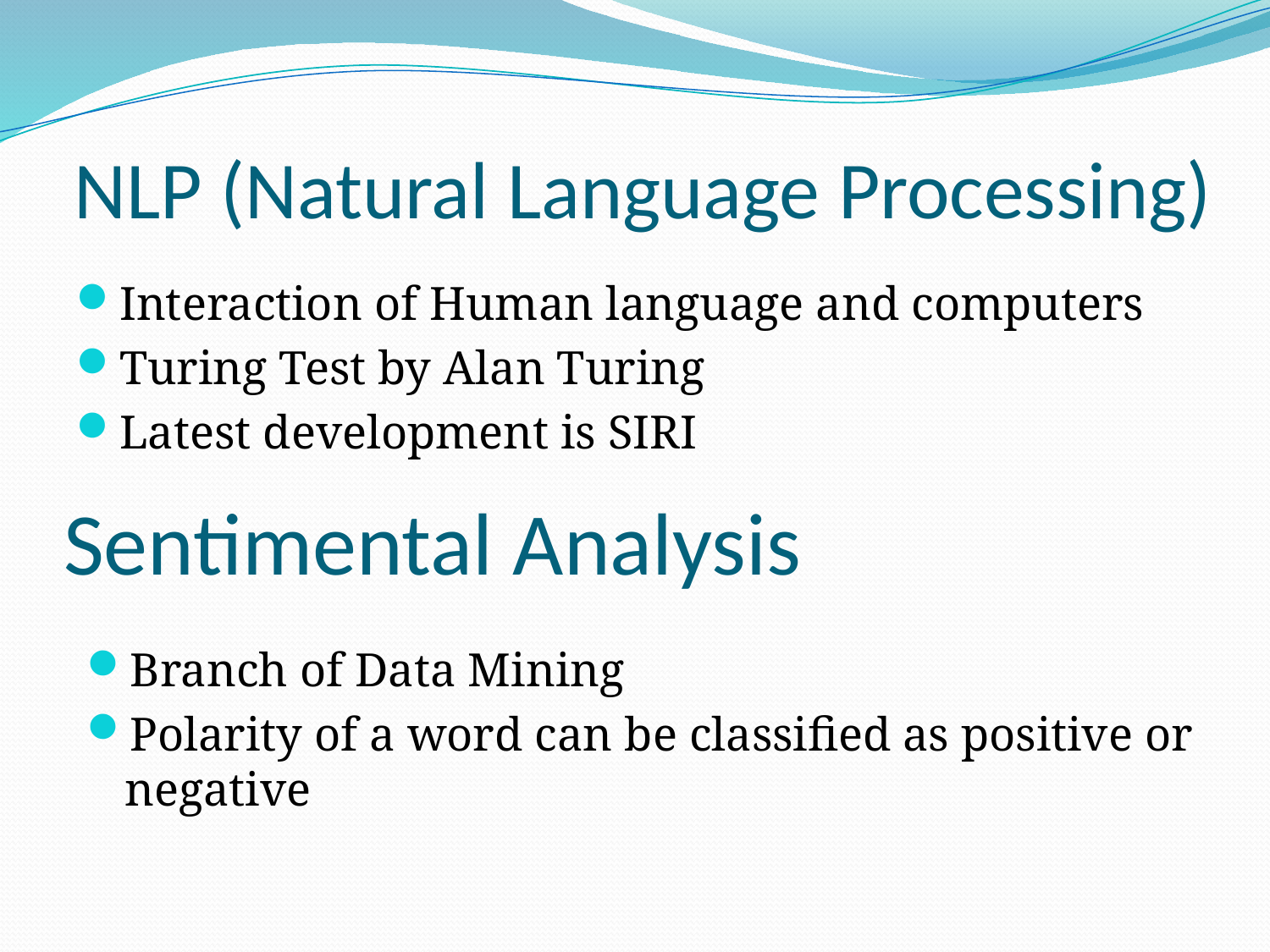

# NLP (Natural Language Processing)
Interaction of Human language and computers
Turing Test by Alan Turing
Latest development is SIRI
Sentimental Analysis
Branch of Data Mining
Polarity of a word can be classified as positive or negative